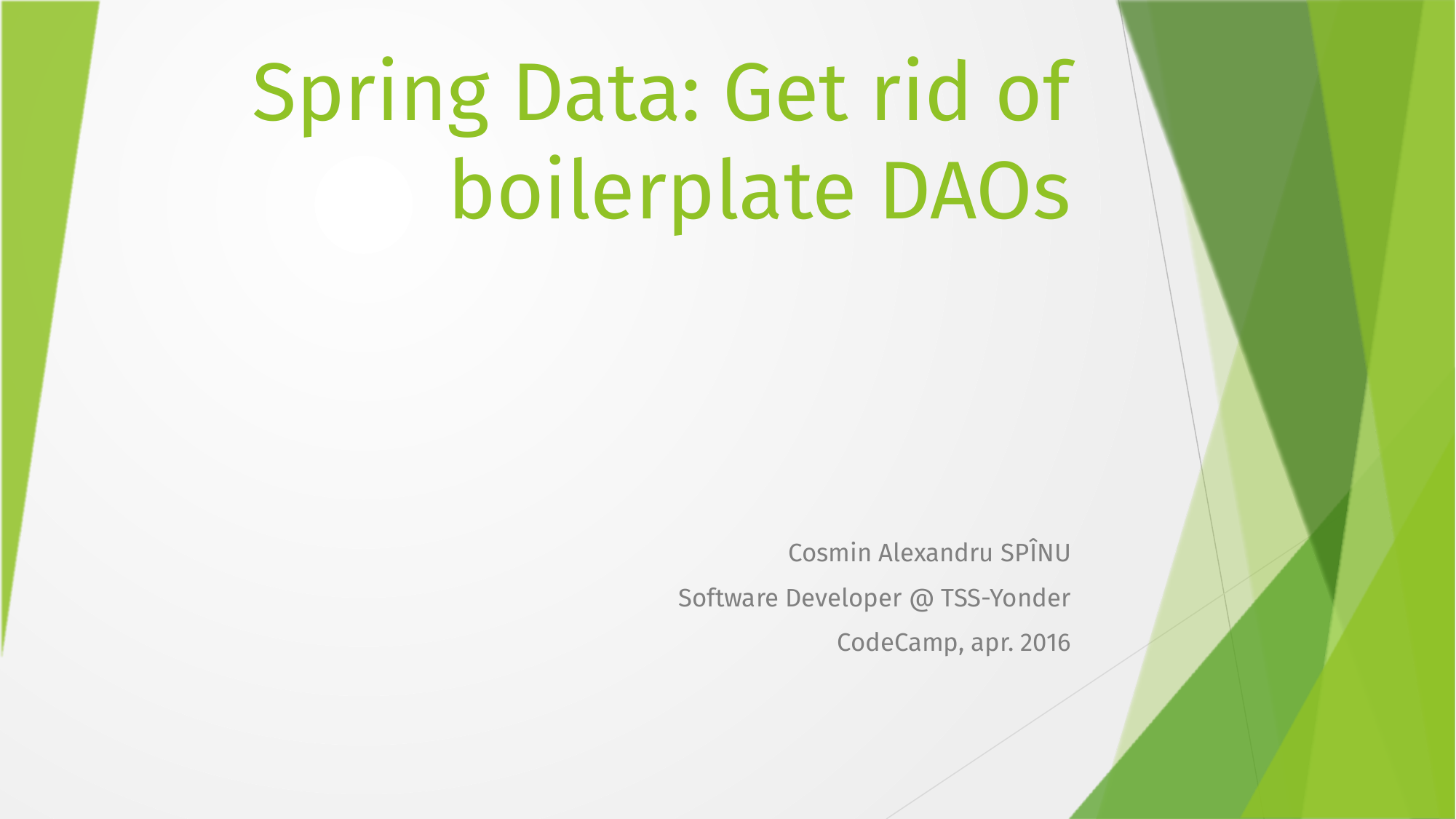

# Spring Data: Get rid of boilerplate DAOs
Cosmin Alexandru SPÎNU
Software Developer @ TSS-Yonder
CodeCamp, apr. 2016